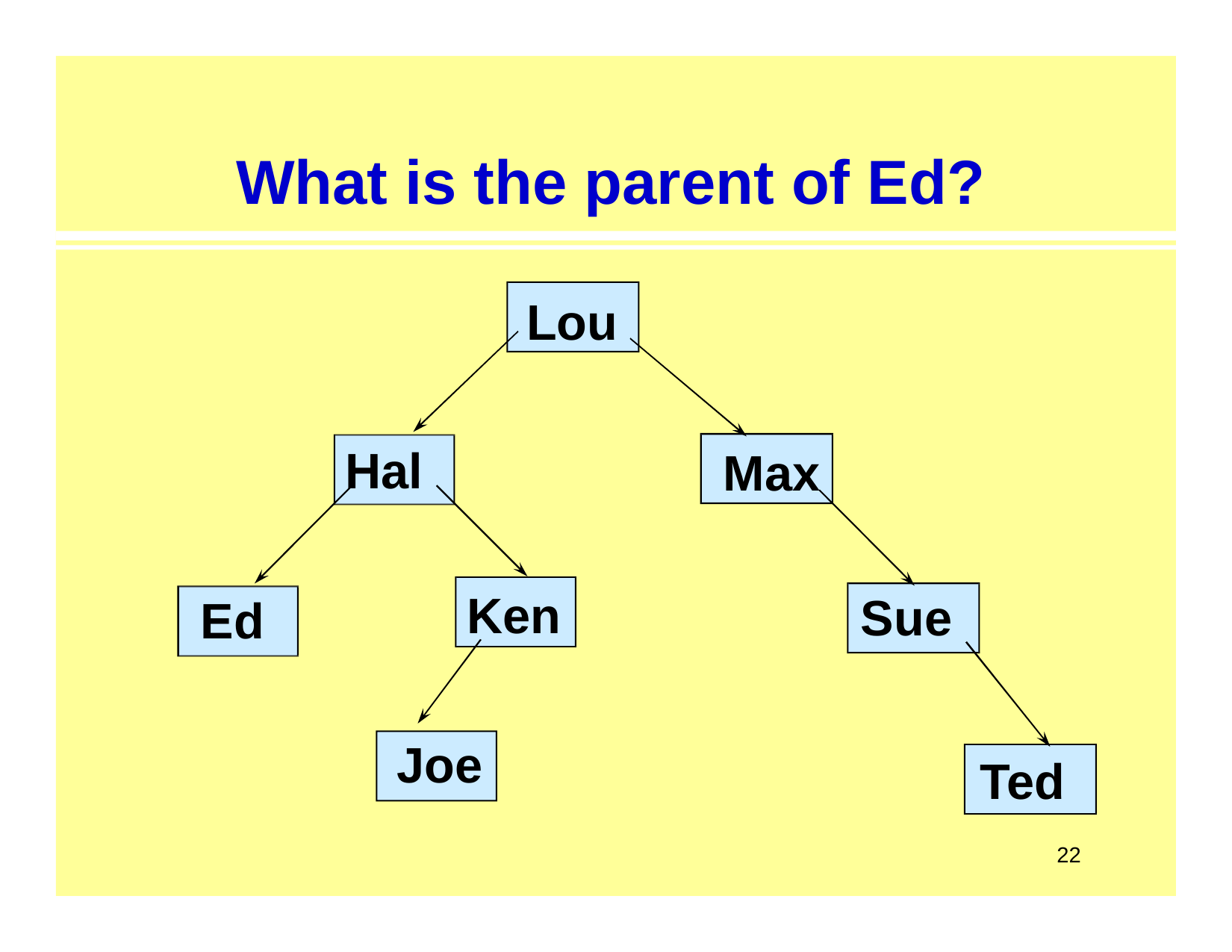

# What is the parent of Ed?

Lou
Hal
Max
Ken
Sue
Ed
Joe
Ted
22